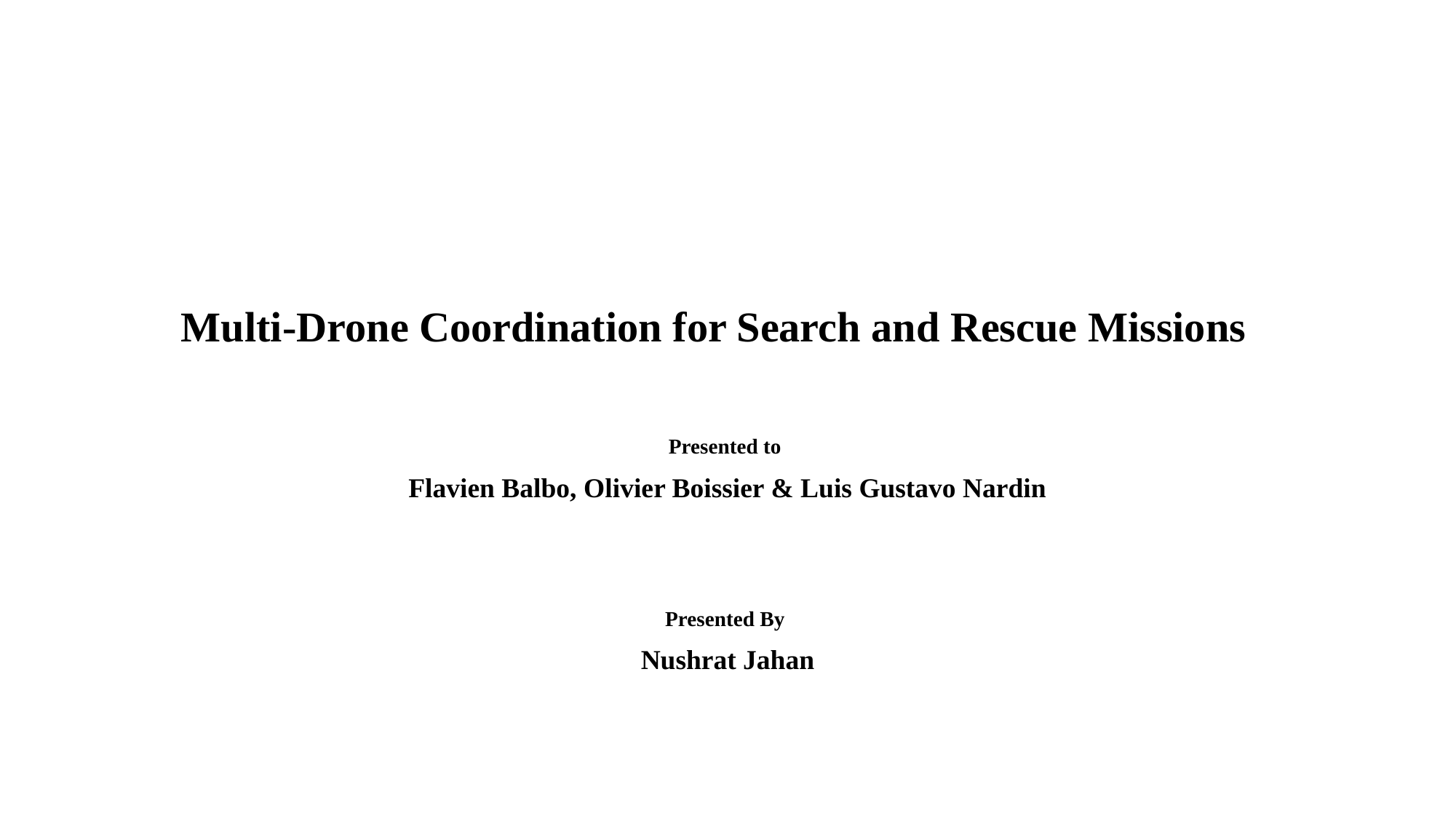

# Multi-Drone Coordination for Search and Rescue Missions
Presented to
Flavien Balbo, Olivier Boissier & Luis Gustavo Nardin

Presented By
Nushrat Jahan